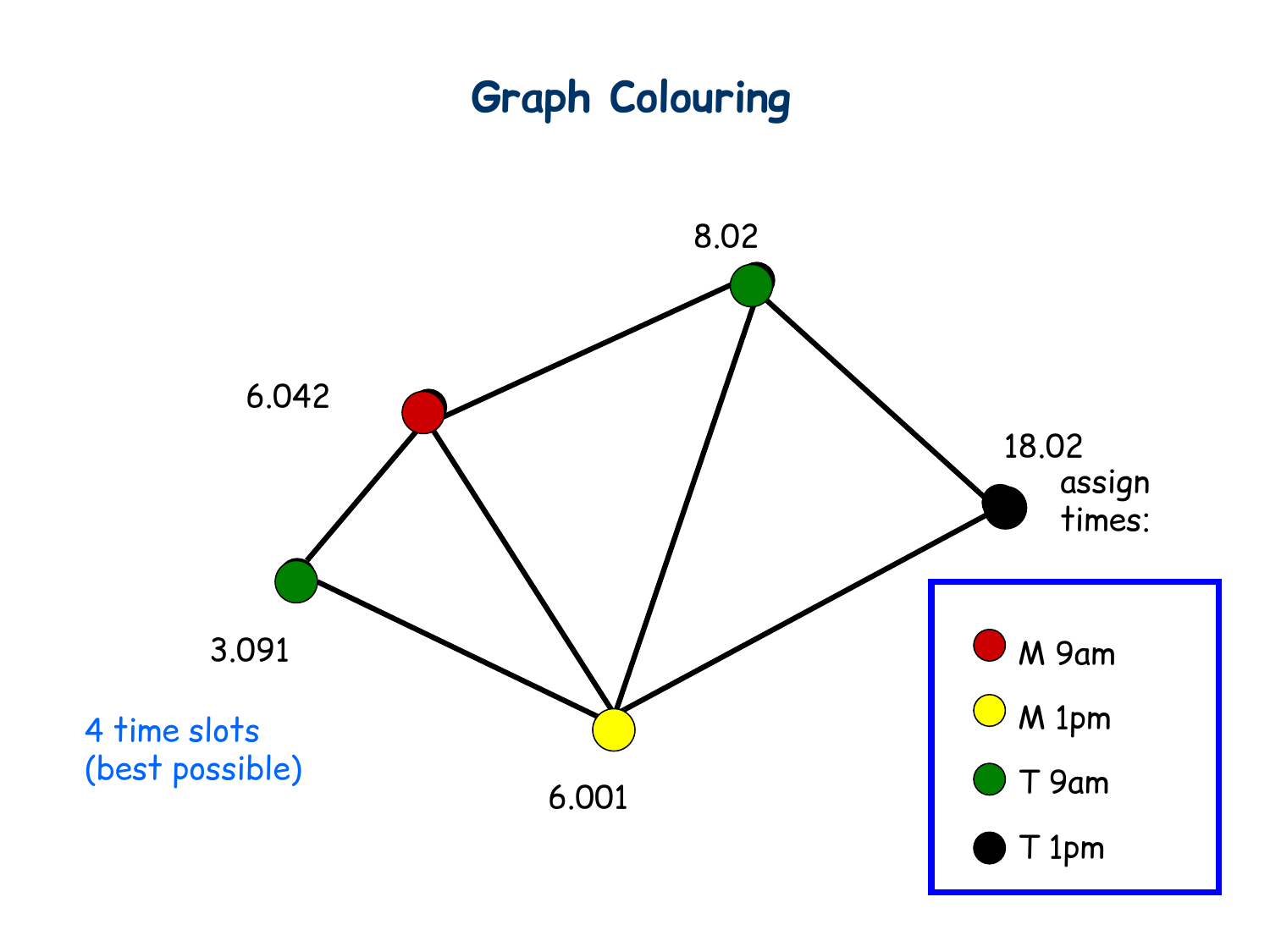

Graph Colouring
8.02

6.042

18.02

assign
times:

M 9am
M 1pm
T 9am
T 1pm

3.091
4 time slots
(best possible)

6.001